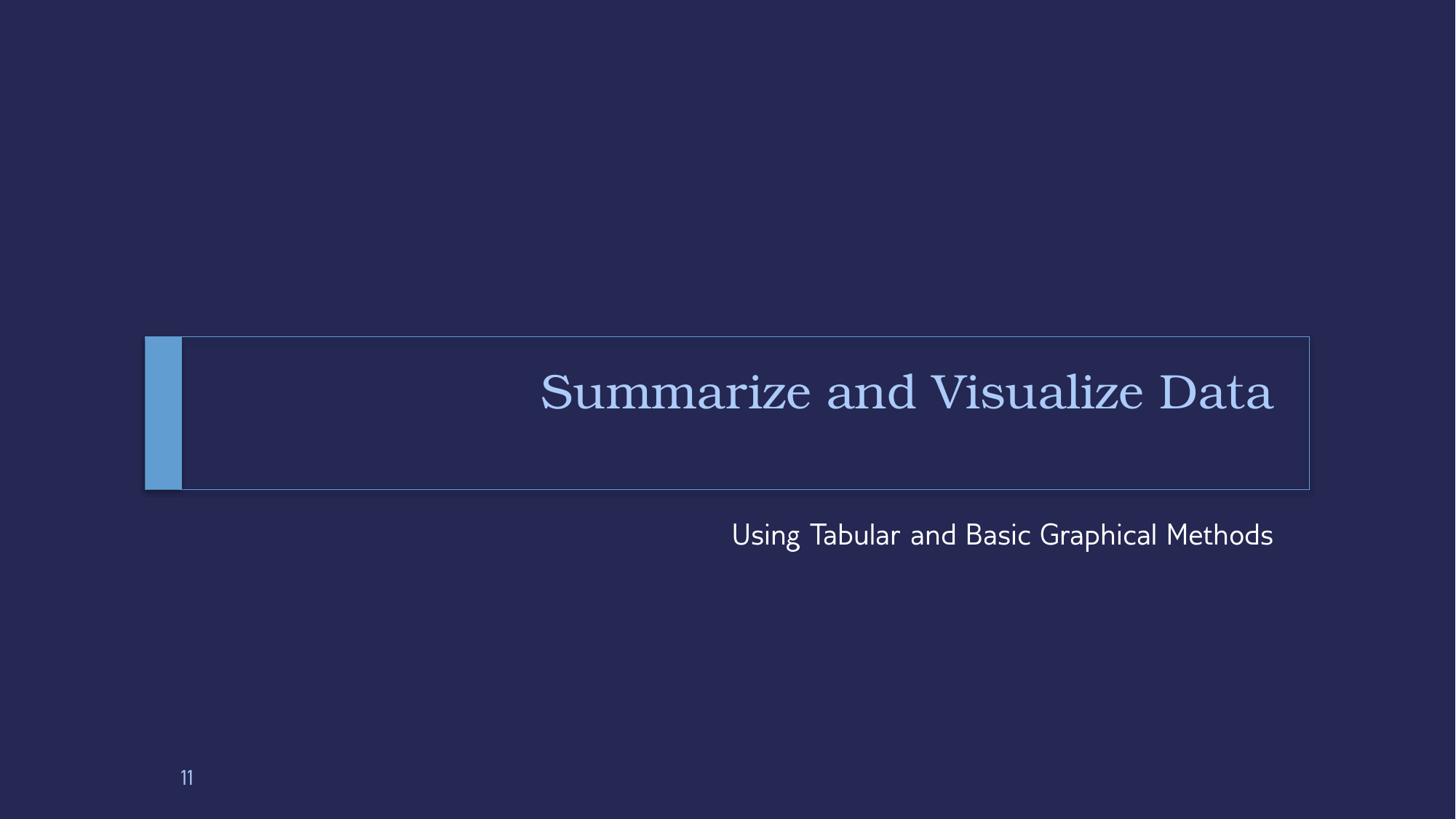

# Summarize and Visualize Data
Using Tabular and Basic Graphical Methods

11